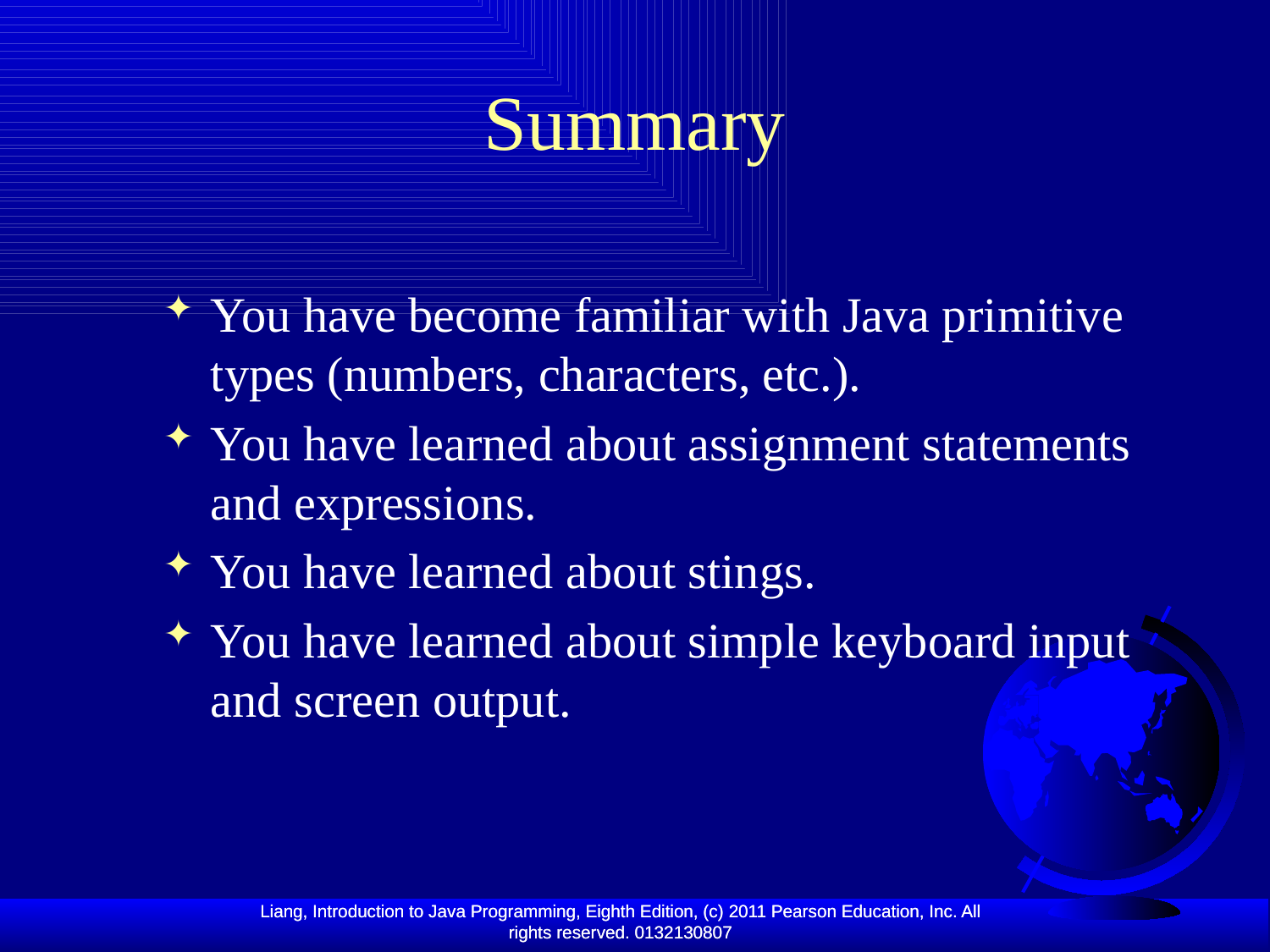

# Summary
You have become familiar with Java primitive types (numbers, characters, etc.).
You have learned about assignment statements and expressions.
You have learned about stings.
You have learned about simple keyboard input and screen output.